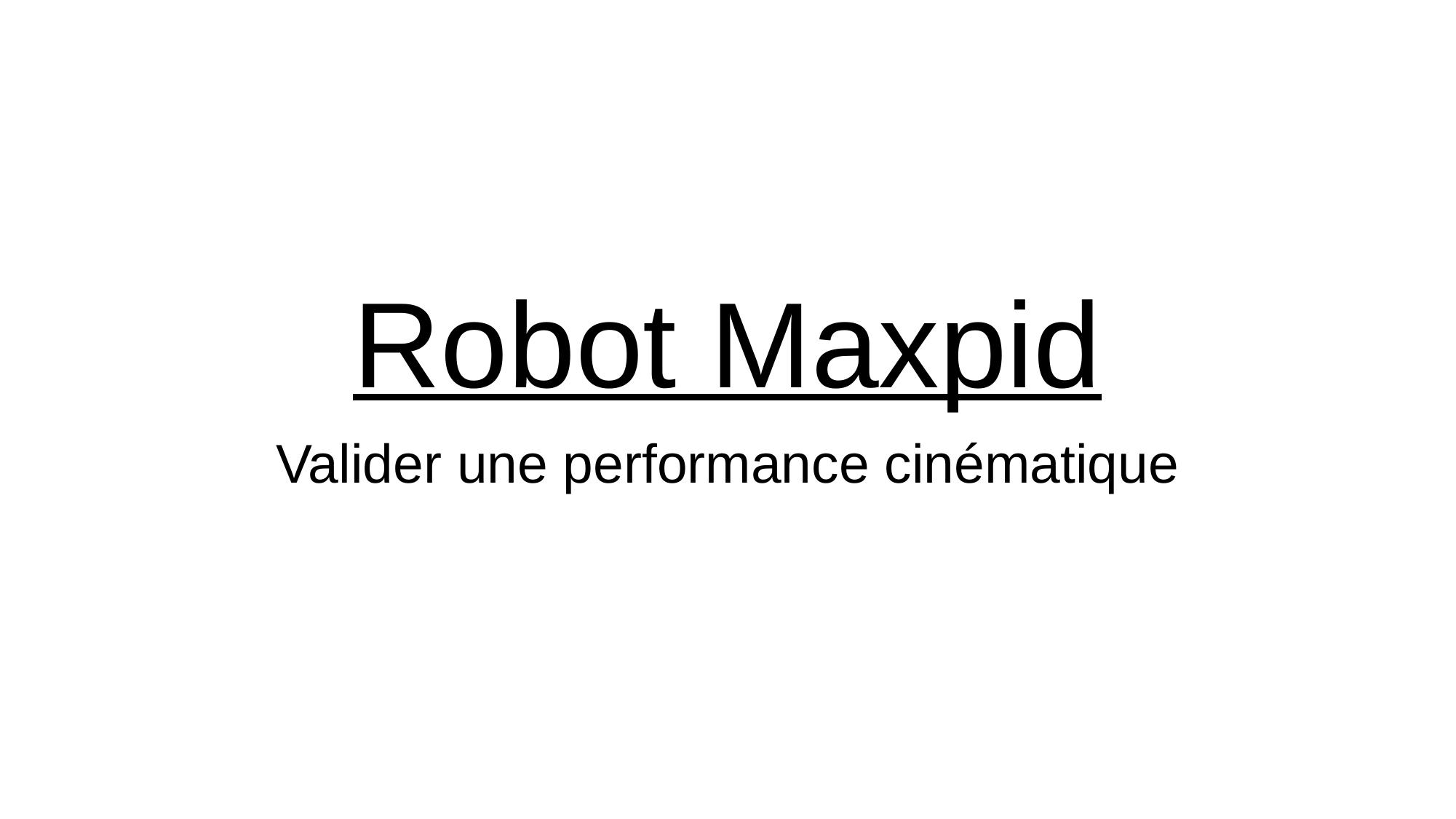

# Robot Maxpid
Valider une performance cinématique